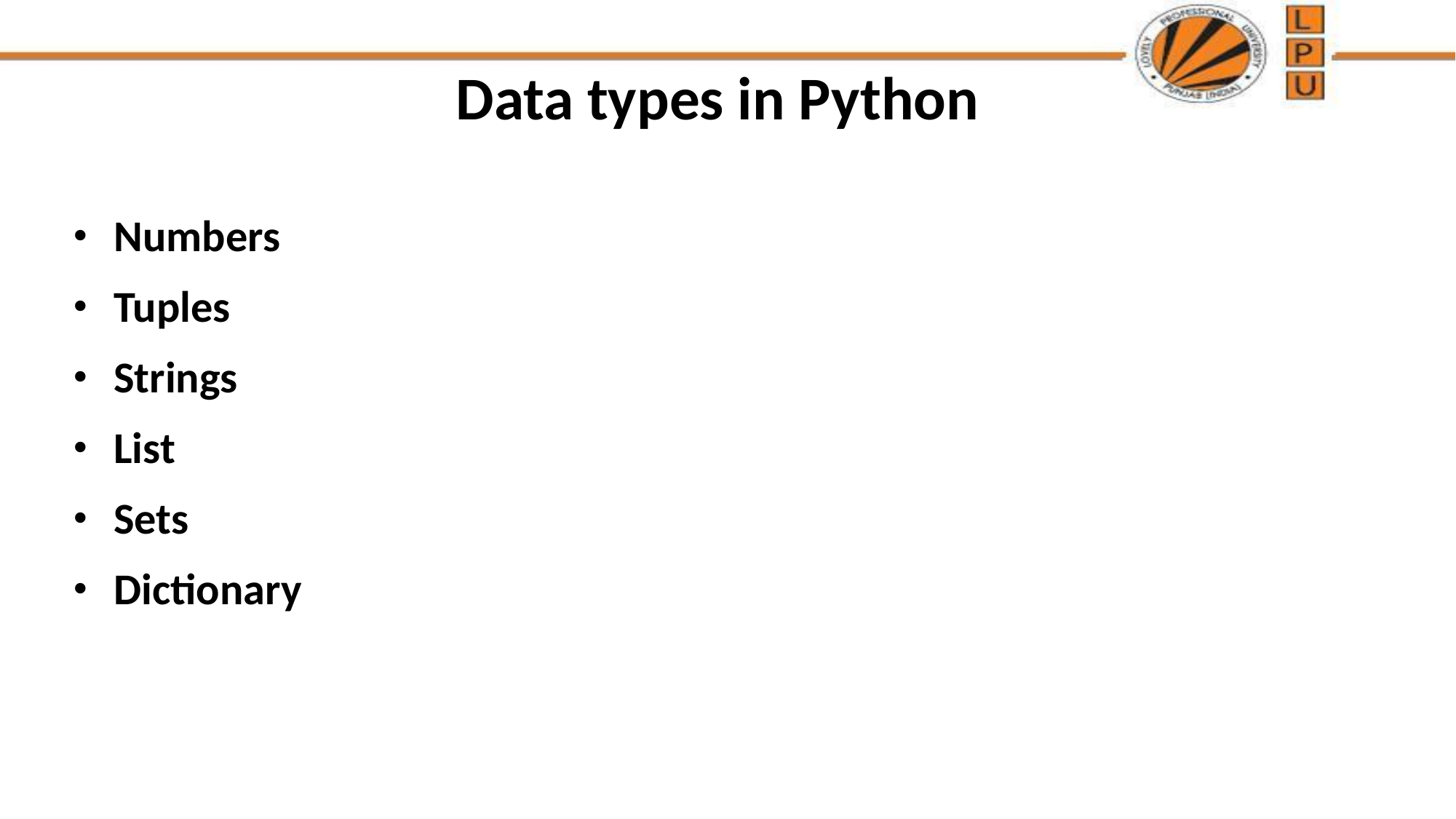

# Data types in Python
Numbers
Tuples
Strings
List
Sets
Dictionary